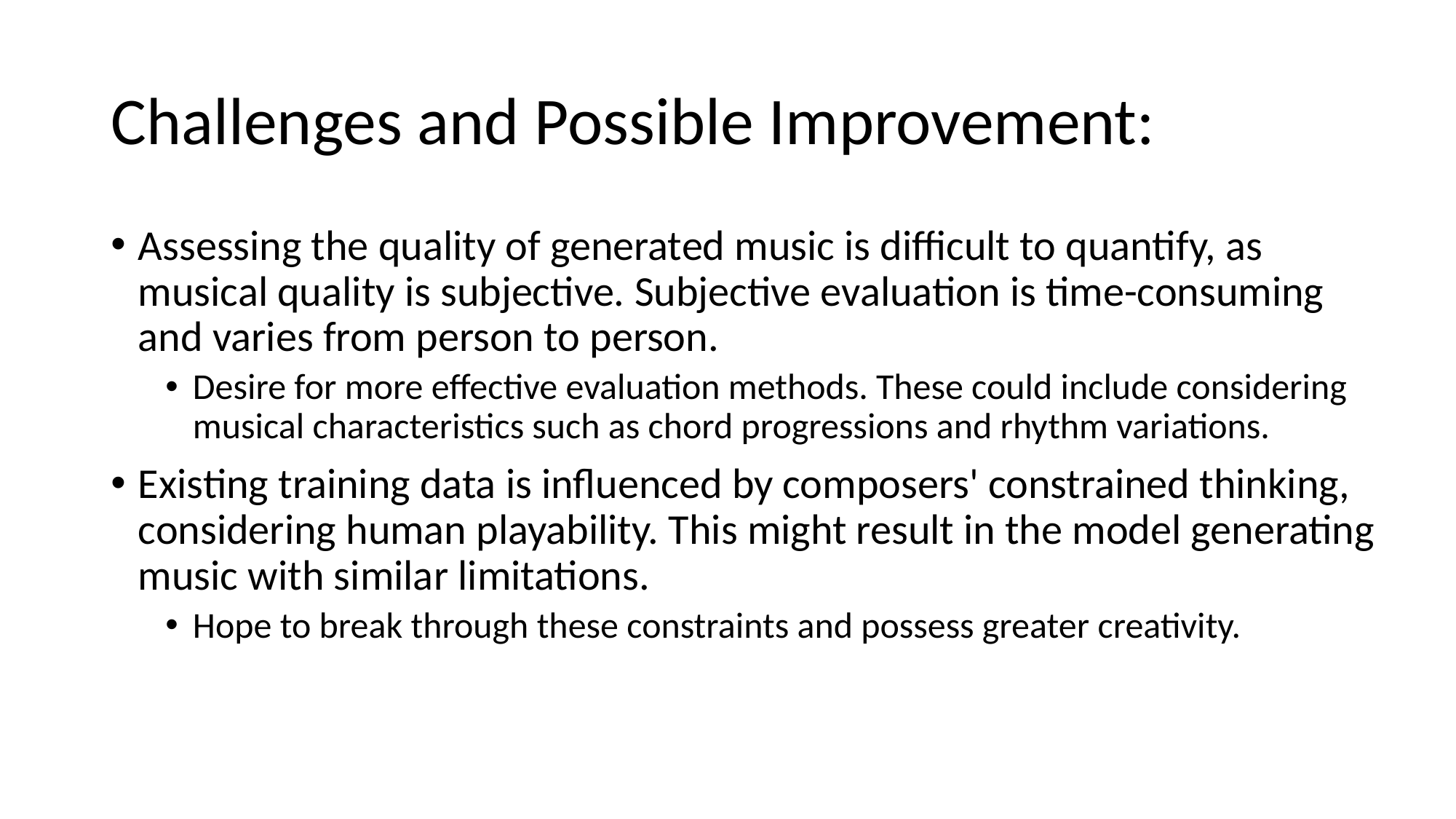

# Challenges and Possible Improvement:
Assessing the quality of generated music is difficult to quantify, as musical quality is subjective. Subjective evaluation is time-consuming and varies from person to person.
Desire for more effective evaluation methods. These could include considering musical characteristics such as chord progressions and rhythm variations.
Existing training data is influenced by composers' constrained thinking, considering human playability. This might result in the model generating music with similar limitations.
Hope to break through these constraints and possess greater creativity.